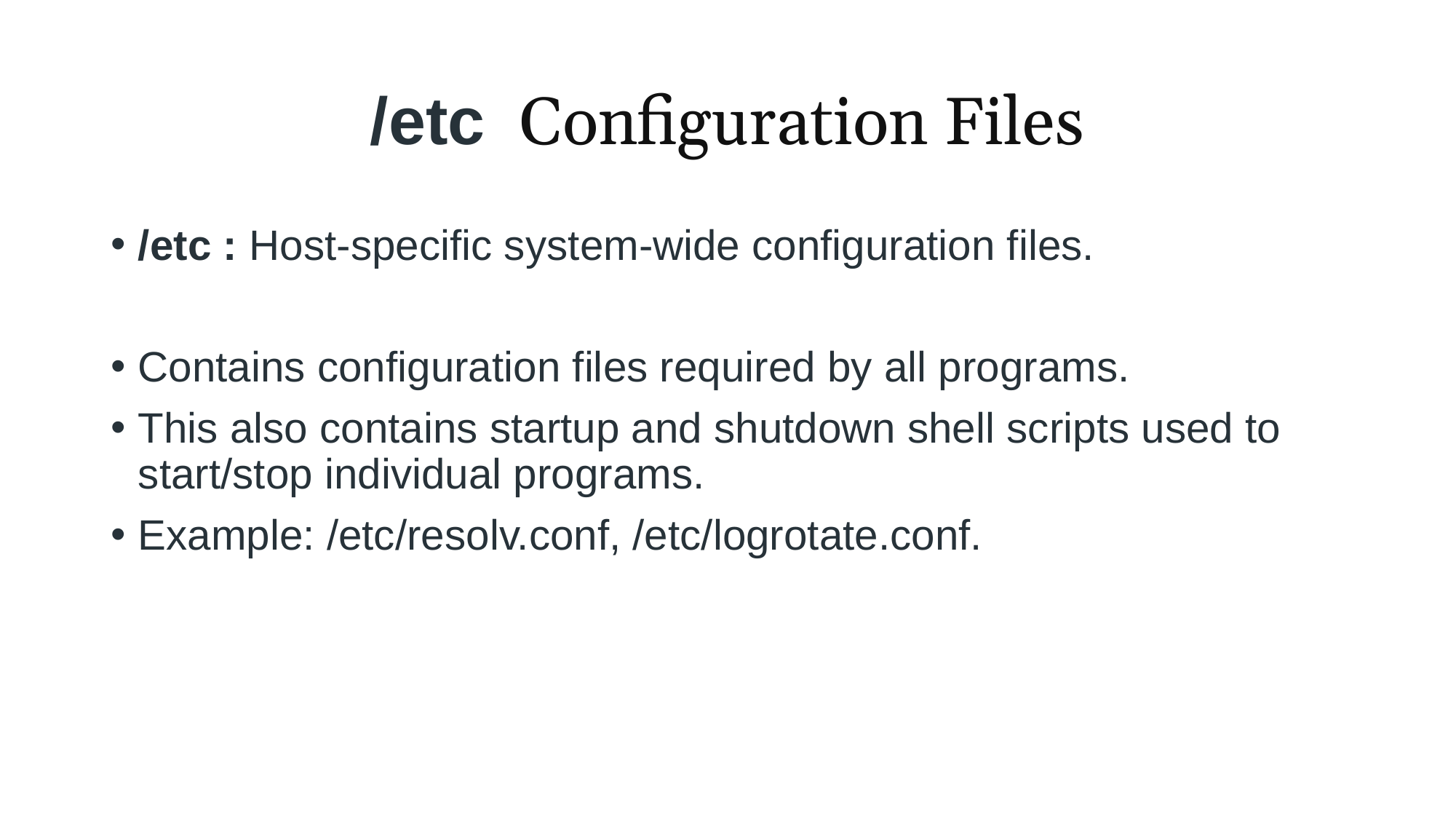

# /etc  Configuration Files
/etc : Host-specific system-wide configuration files.

Contains configuration files required by all programs.
This also contains startup and shutdown shell scripts used to start/stop individual programs.
Example: /etc/resolv.conf, /etc/logrotate.conf.